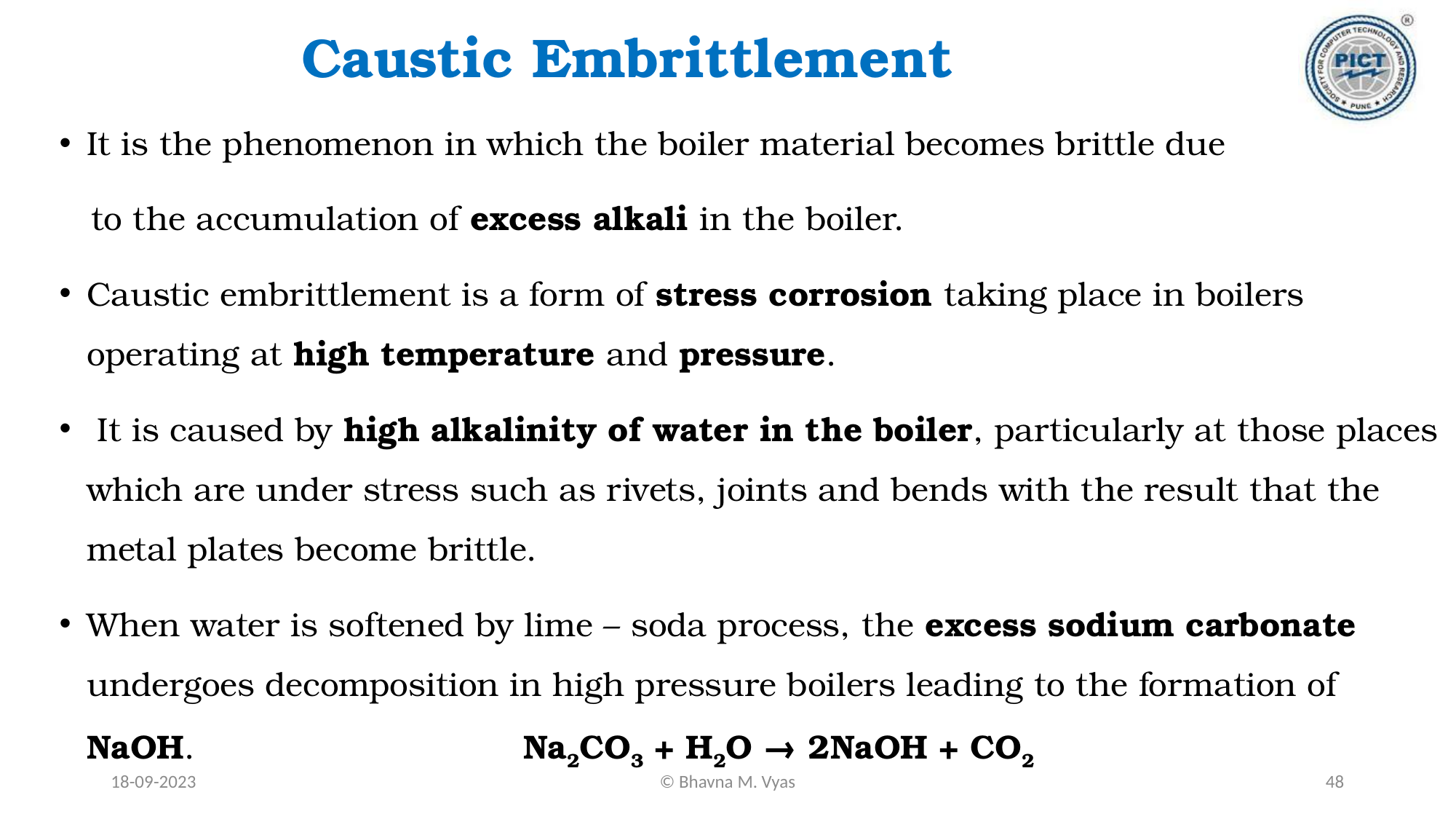

Caustic Embrittlement
It is the phenomenon in which the boiler material becomes brittle due
   to the accumulation of excess alkali in the boiler.
Caustic embrittlement is a form of stress corrosion taking place in boilers operating at high temperature and pressure.
 It is caused by high alkalinity of water in the boiler, particularly at those places which are under stress such as rivets, joints and bends with the result that the metal plates become brittle.
When water is softened by lime – soda process, the excess sodium carbonate undergoes decomposition in high pressure boilers leading to the formation of NaOH. 			Na2CO3 + H2O → 2NaOH + CO2

18-09-2023
© Bhavna M. Vyas
48